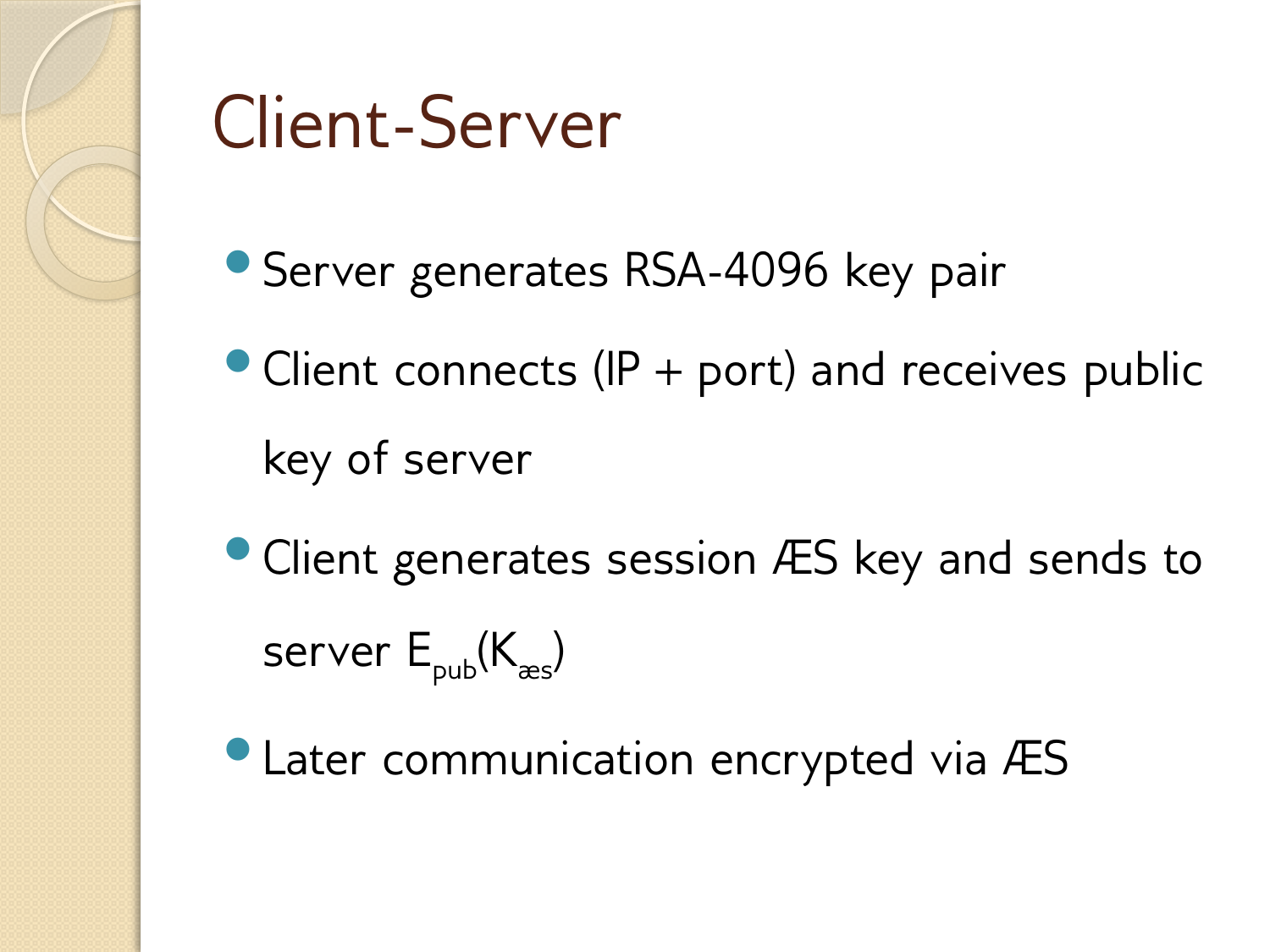

# Client-Server
Server generates RSA-4096 key pair
Client connects (IP + port) and receives public key of server
Client generates session AES key and sends to server Epub(Kaes)
Later communication encrypted via AES